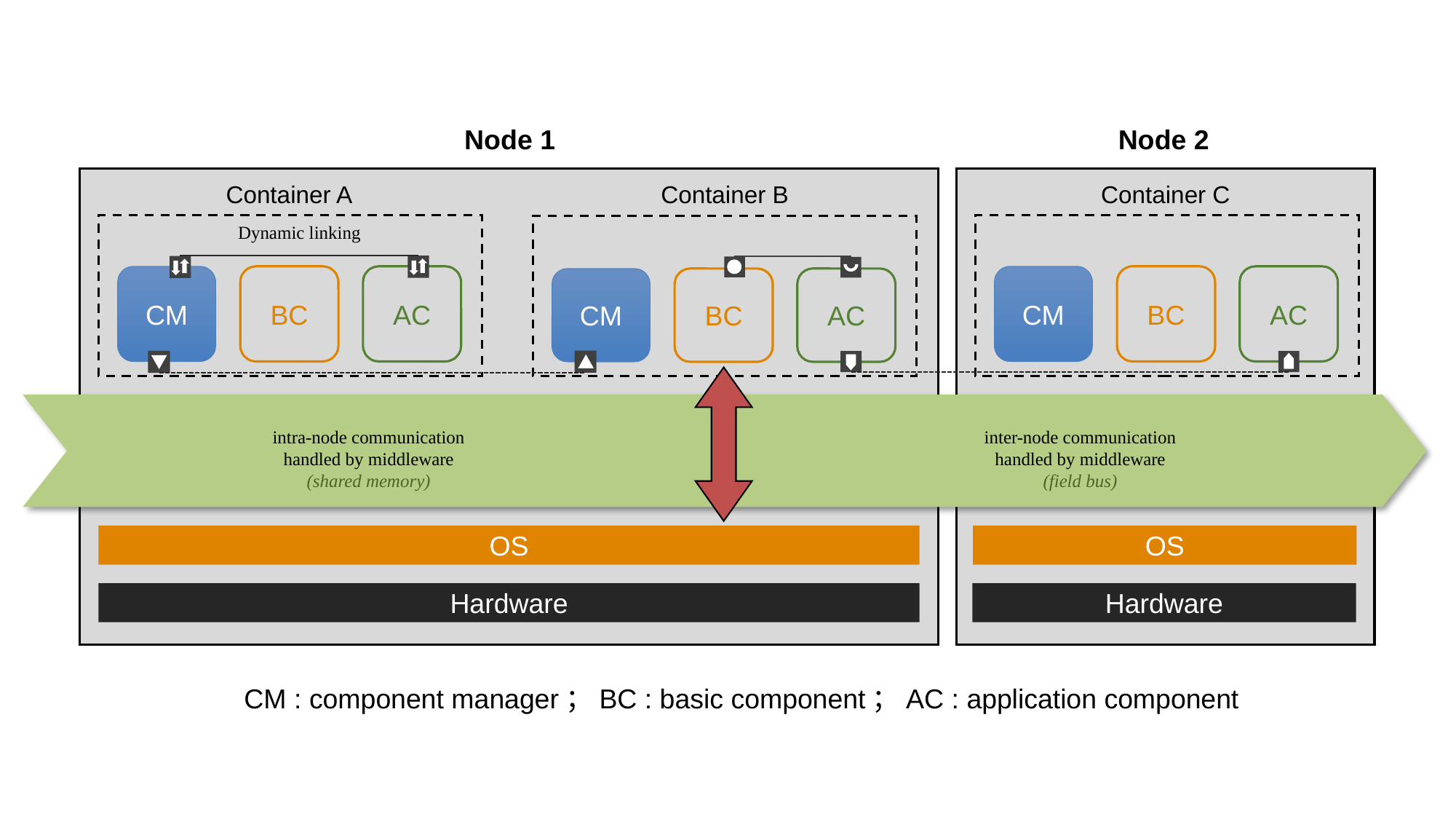

Node 2
Node 1

Container A
Container B
Container C

CM
BC
AC

CM
BC
AC
Dynamic linking

CM
BC
AC

intra-node communication
handled by middleware
(shared memory)
inter-node communication
handled by middleware
(field bus)
OS
OS
Hardware
Hardware
CM : component manager；BC : basic component；AC : application component